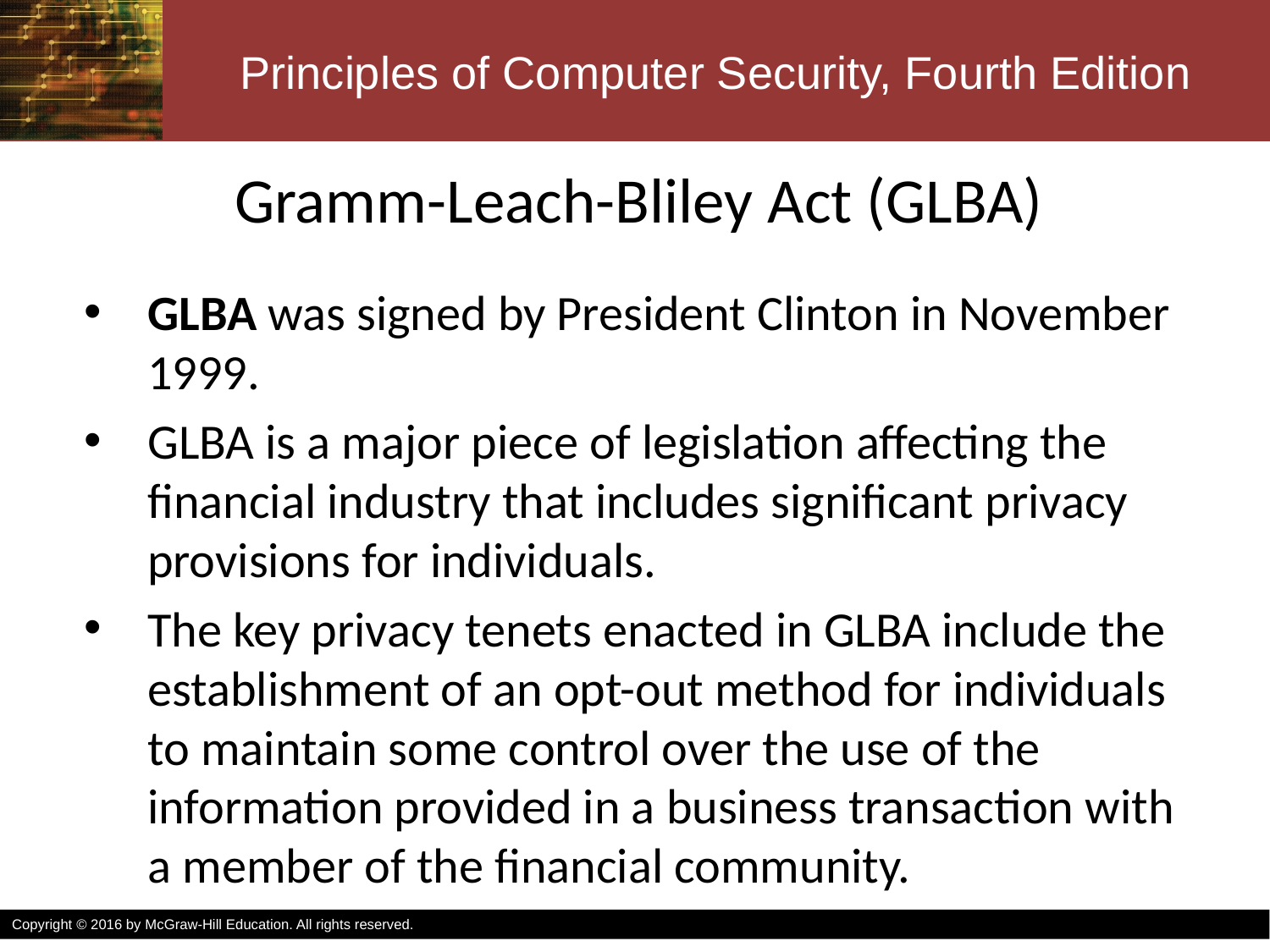

# Gramm-Leach-Bliley Act (GLBA)
GLBA was signed by President Clinton in November 1999.
GLBA is a major piece of legislation affecting the financial industry that includes significant privacy provisions for individuals.
The key privacy tenets enacted in GLBA include the establishment of an opt-out method for individuals to maintain some control over the use of the information provided in a business transaction with a member of the financial community.